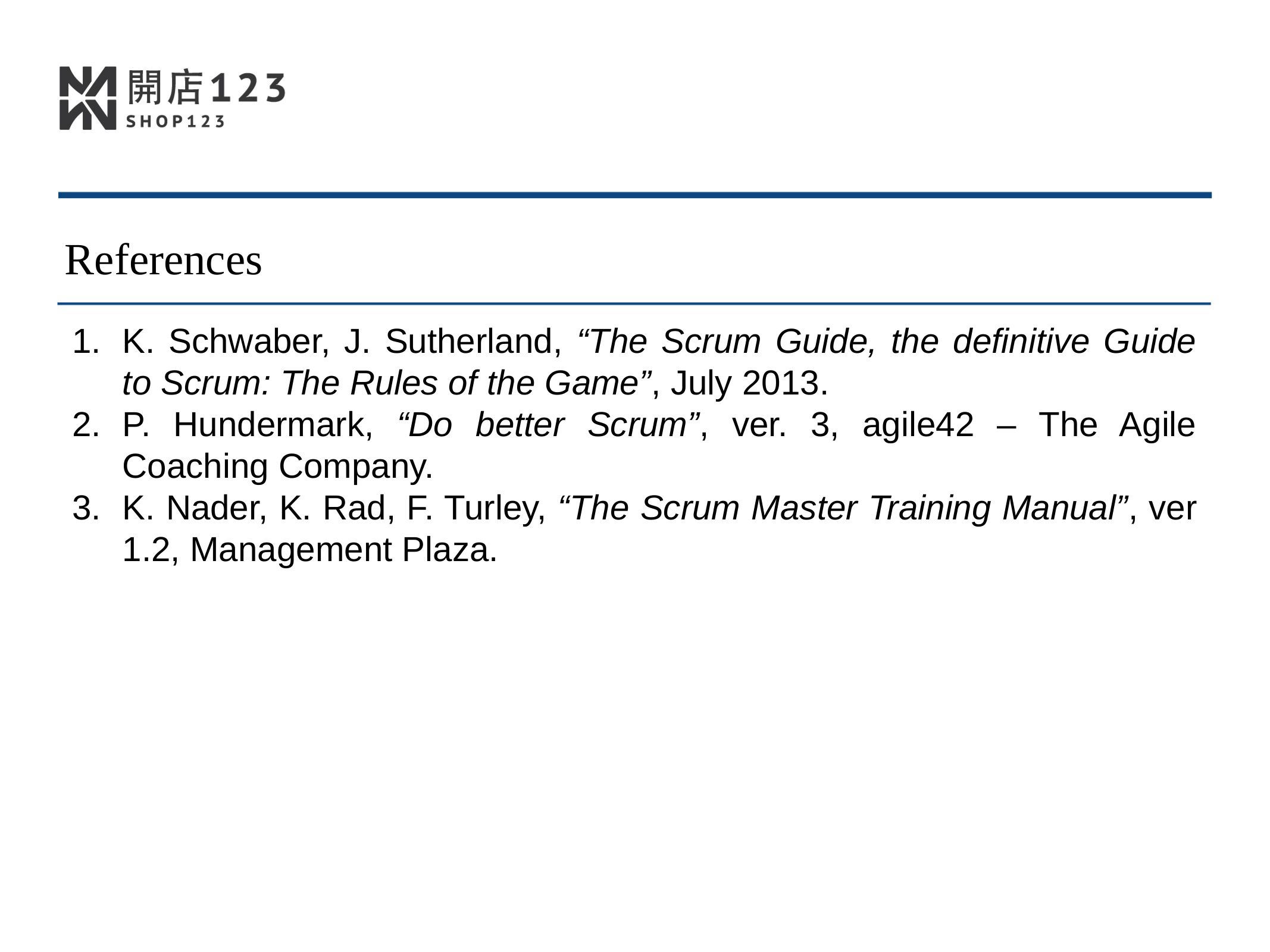

References
K. Schwaber, J. Sutherland, “The Scrum Guide, the definitive Guide to Scrum: The Rules of the Game”, July 2013.
P. Hundermark, “Do better Scrum”, ver. 3, agile42 – The Agile Coaching Company.
K. Nader, K. Rad, F. Turley, “The Scrum Master Training Manual”, ver 1.2, Management Plaza.